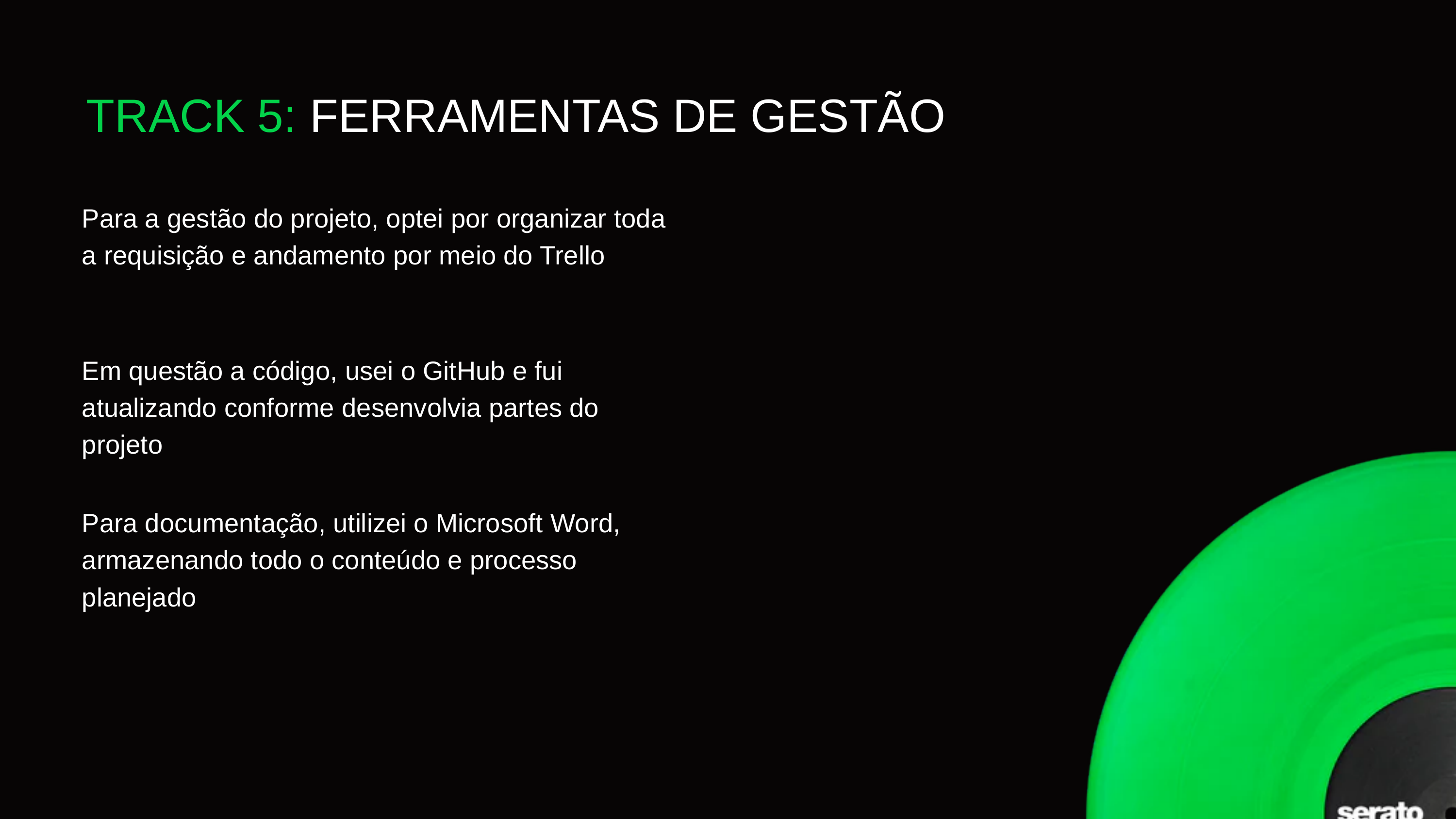

TRACK 5: FERRAMENTAS DE GESTÃO
Para a gestão do projeto, optei por organizar toda a requisição e andamento por meio do Trello
Em questão a código, usei o GitHub e fui atualizando conforme desenvolvia partes do projeto

Para documentação, utilizei o Microsoft Word, armazenando todo o conteúdo e processo planejado